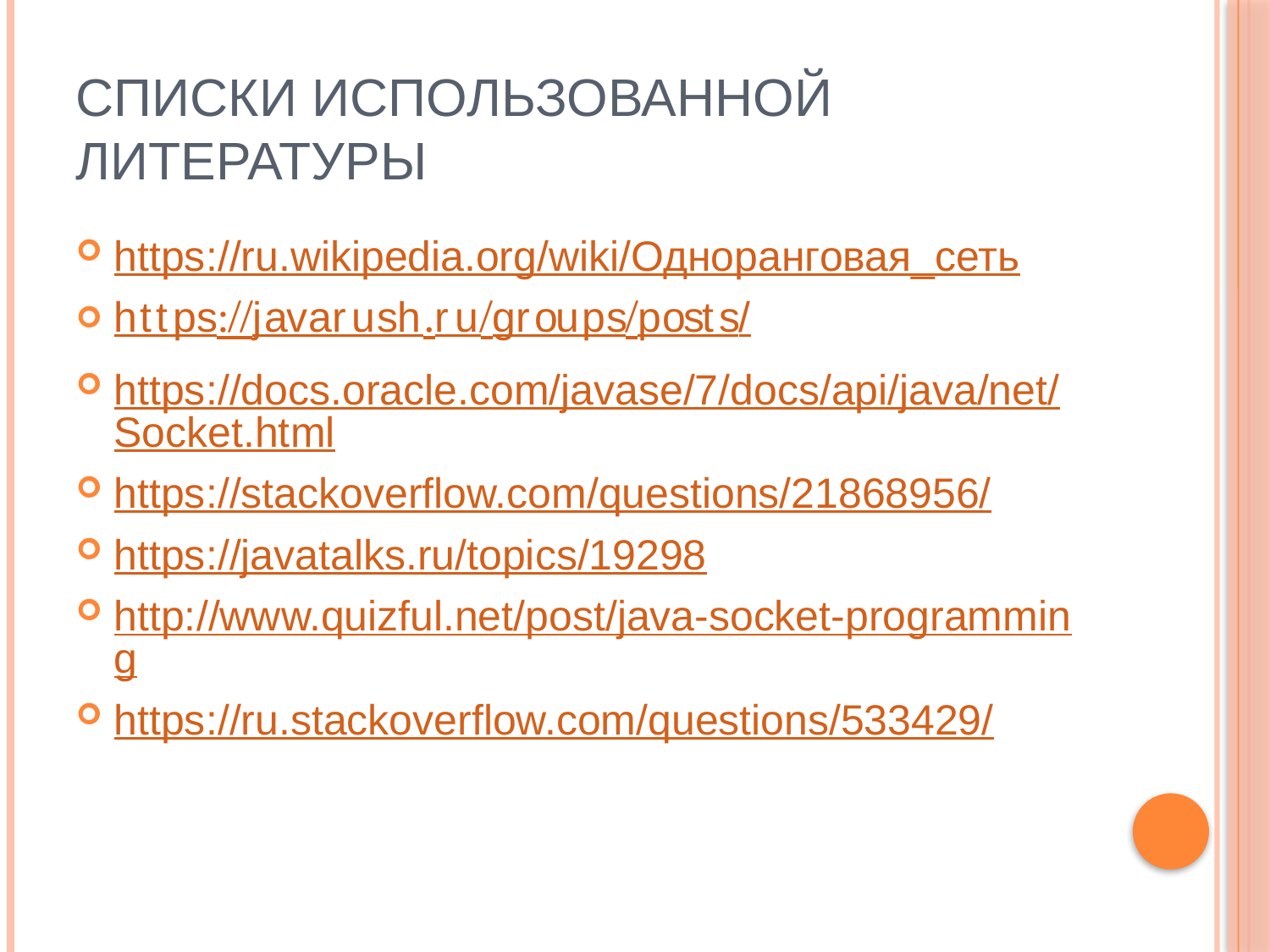

# Списки использованной литературы
https://ru.wikipedia.org/wiki/Одноранговая_сеть
https://javarush.ru/groups/posts/
https://docs.oracle.com/javase/7/docs/api/java/net/Socket.html
https://stackoverflow.com/questions/21868956/
https://javatalks.ru/topics/19298
http://www.quizful.net/post/java-socket-programming
https://ru.stackoverflow.com/questions/533429/